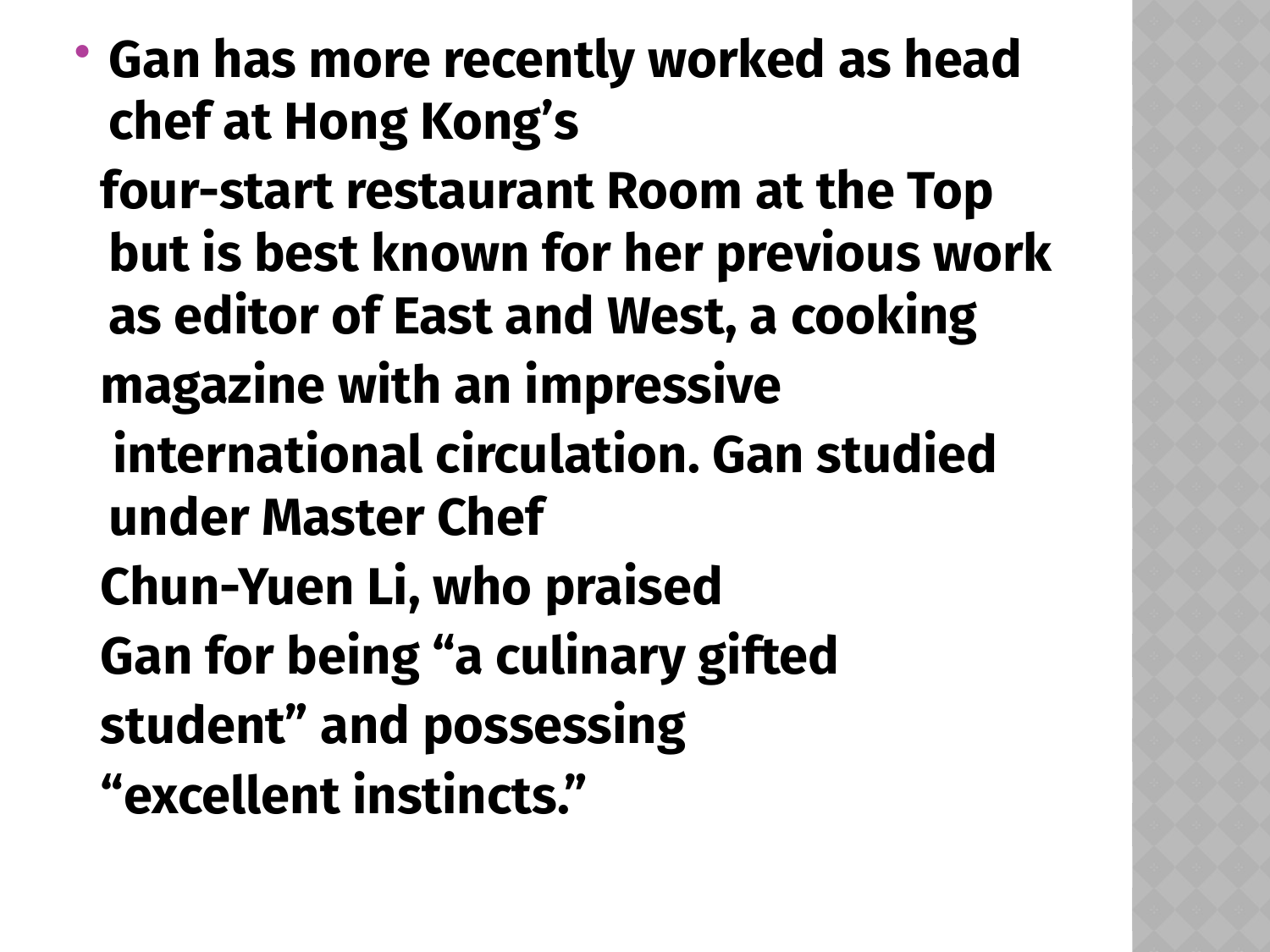

Gan has more recently worked as head chef at Hong Kong’s
  four-start restaurant Room at the Top but is best known for her previous work as editor of East and West, a cooking
  magazine with an impressive
   international circulation. Gan studied under Master Chef
  Chun-Yuen Li, who praised
  Gan for being “a culinary gifted
  student” and possessing
  “excellent instincts.”

#